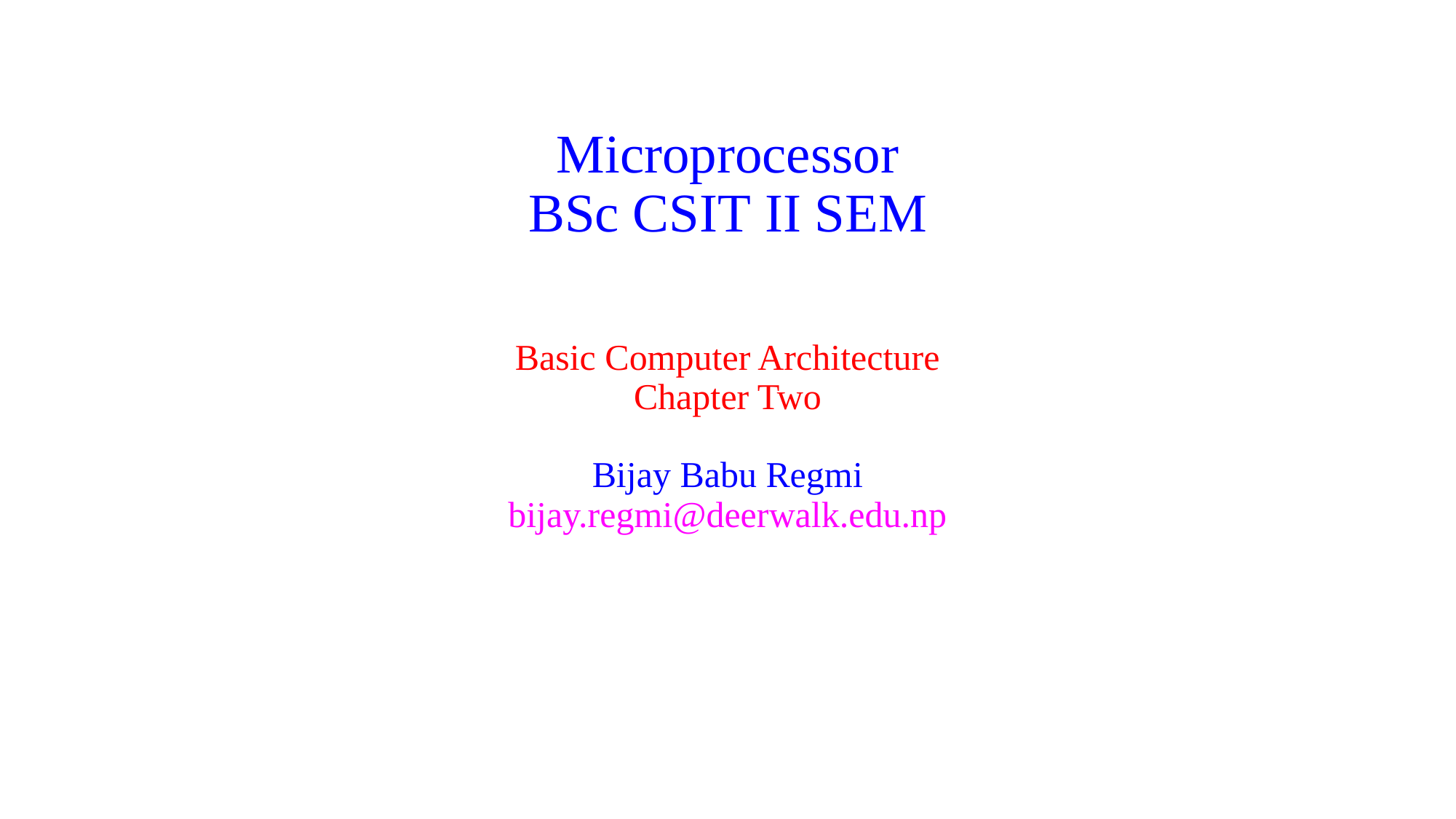

# Microprocessor BSc CSIT II SEM
Basic Computer Architecture
Chapter Two

Bijay Babu Regmi
bijay.regmi@deerwalk.edu.np